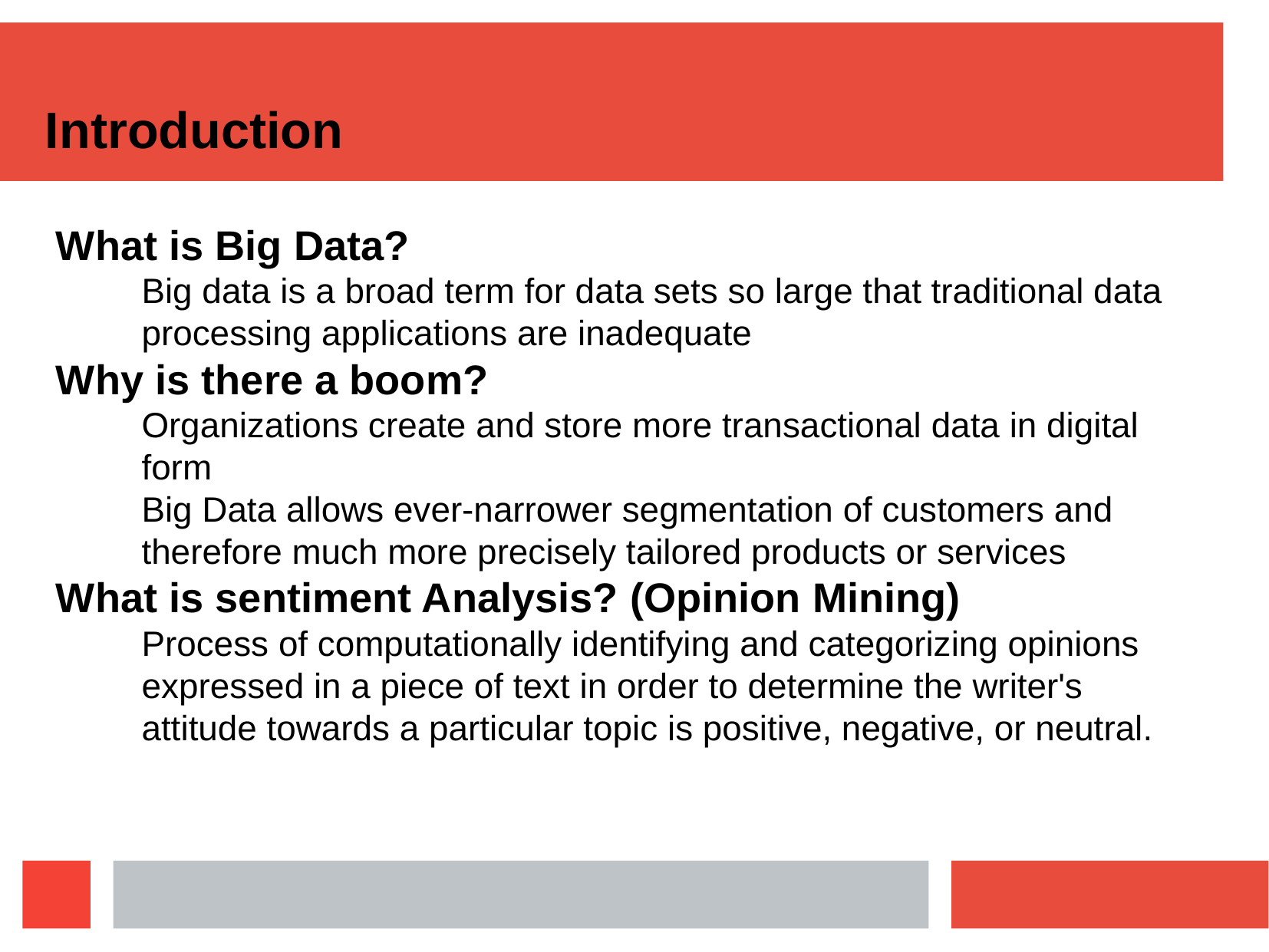

Introduction
What is Big Data?
Big data is a broad term for data sets so large that traditional data processing applications are inadequate
Why is there a boom?
Organizations create and store more transactional data in digital form
Big Data allows ever-narrower segmentation of customers and therefore much more precisely tailored products or services
What is sentiment Analysis? (Opinion Mining)
Process of computationally identifying and categorizing opinions expressed in a piece of text in order to determine the writer's attitude towards a particular topic is positive, negative, or neutral.